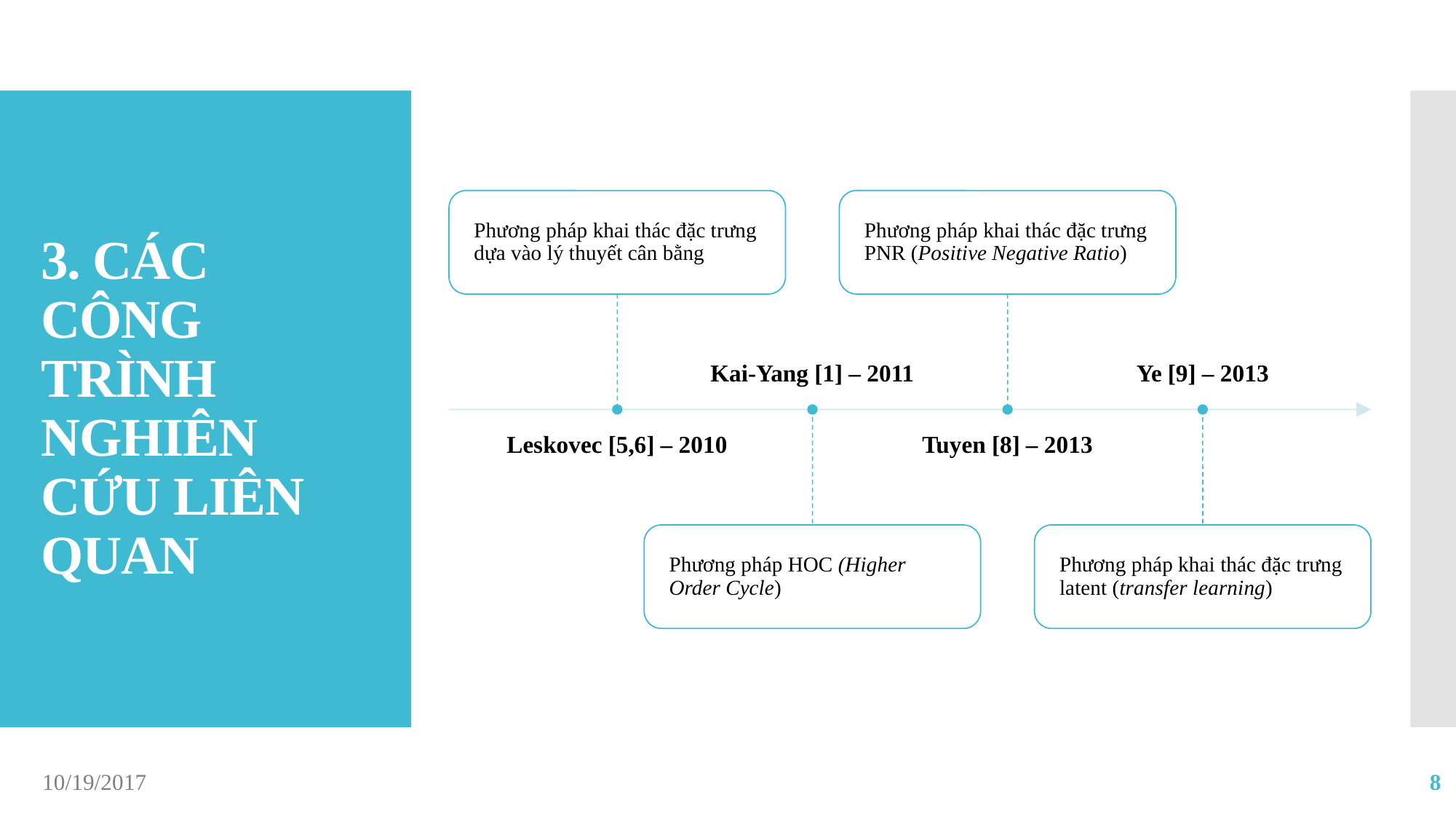

Leskovec [5,6] – 2010
Phương pháp khai thác đặc trưng dựa vào lý thuyết cân bằng
Kai-Yang [1] – 2011
Phương pháp HOC (Higher Order Cycle)
Tuyen [8] – 2013
Phương pháp khai thác đặc trưng PNR (Positive Negative Ratio)
Ye [9] – 2013
Phương pháp khai thác đặc trưng latent (transfer learning)
# 3. CÁC CÔNG TRÌNH NGHIÊN CỨU LIÊN QUAN
10/19/2017
8